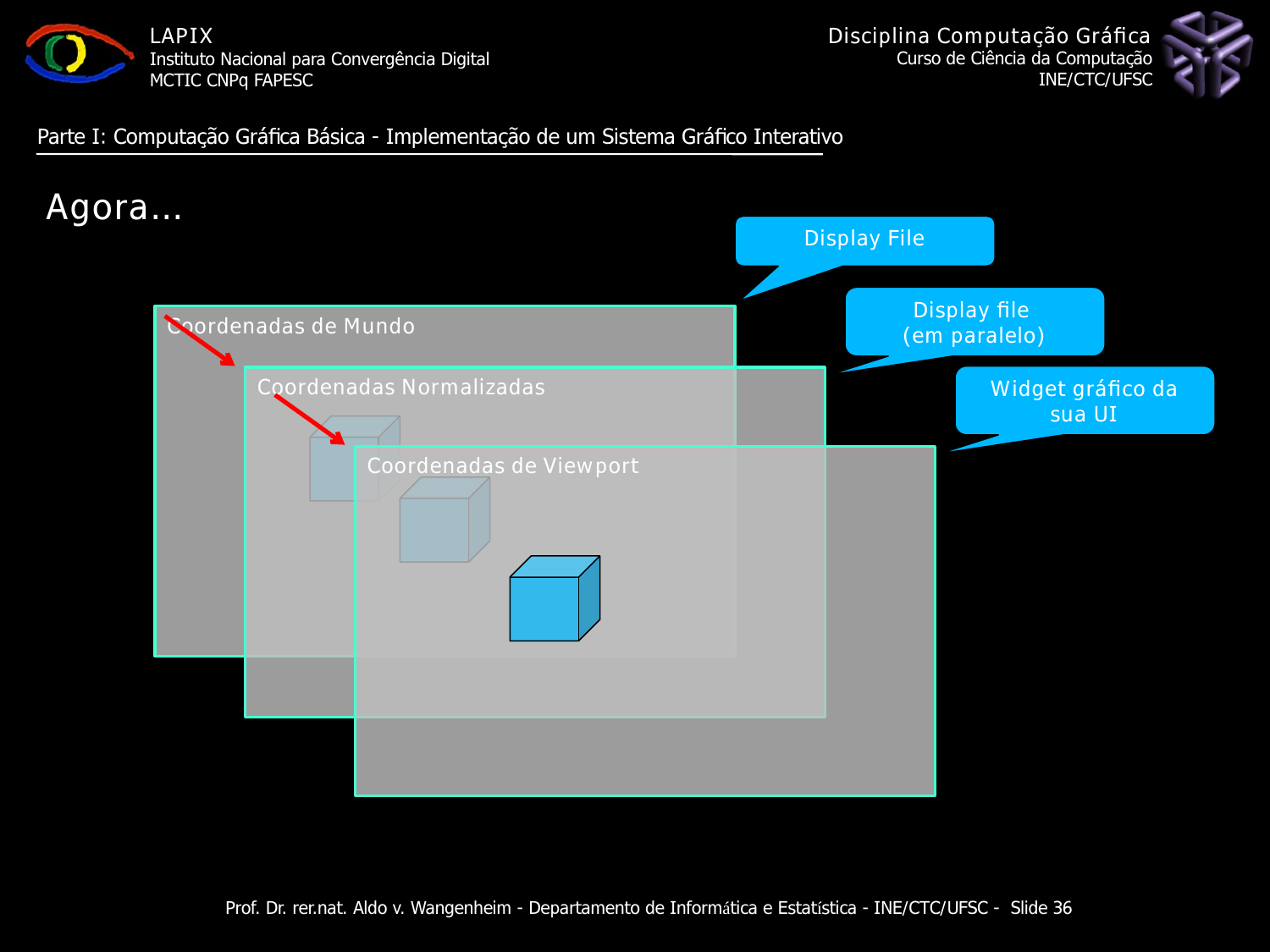

Agora...
Display File
Coordenadas de Mundo

Display file
(em paralelo)
Coordenadas Normalizadas

Widget gráfico da sua UI
Coordenadas de Viewport